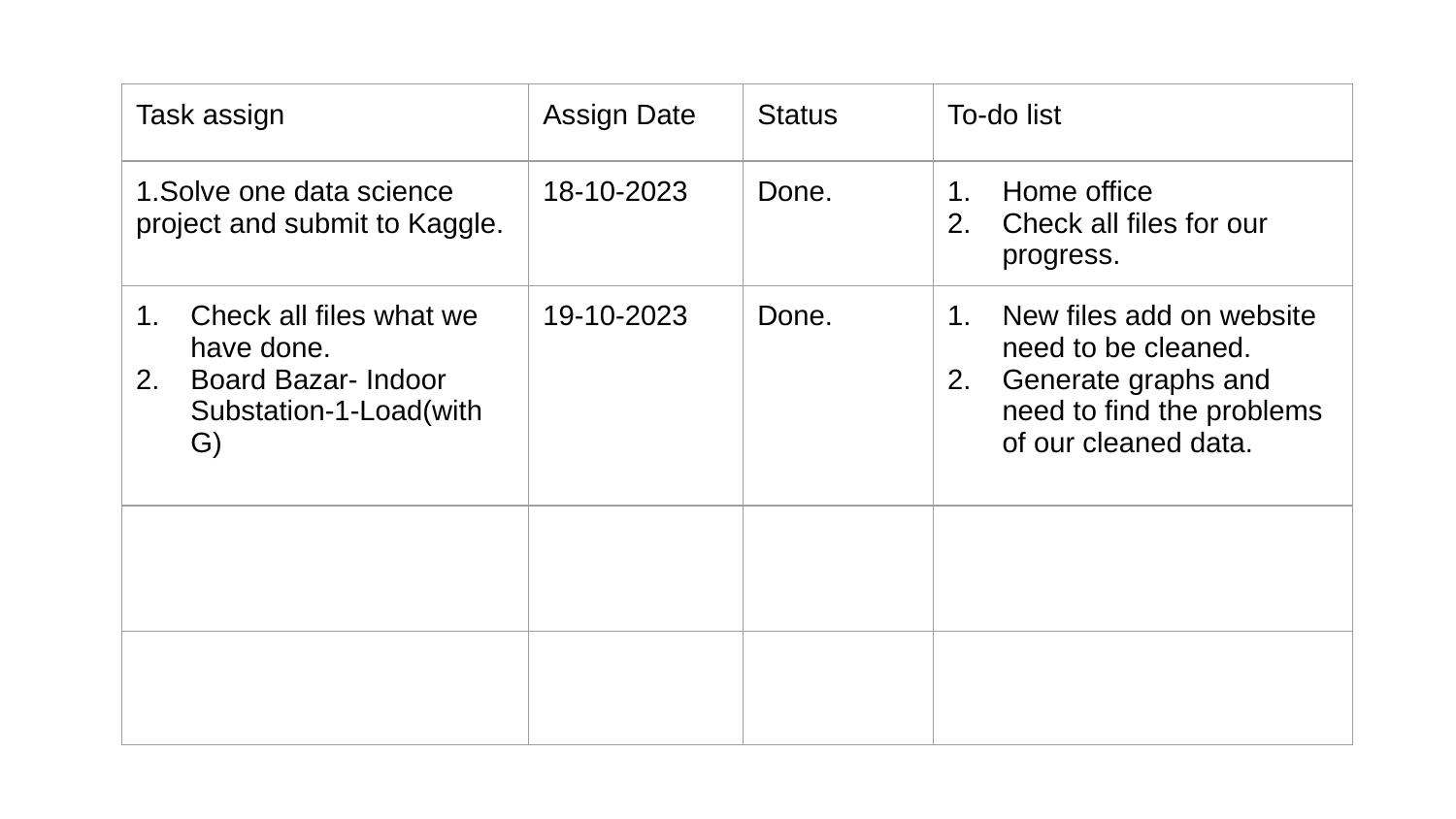

| Task assign | Assign Date | Status | To-do list |
| --- | --- | --- | --- |
| 1.Solve one data science project and submit to Kaggle. | 18-10-2023 | Done. | Home office Check all files for our progress. |
| Check all files what we have done. Board Bazar- Indoor Substation-1-Load(with G) | 19-10-2023 | Done. | New files add on website need to be cleaned. Generate graphs and need to find the problems of our cleaned data. |
|  |  |  |  |
|  |  |  |  |